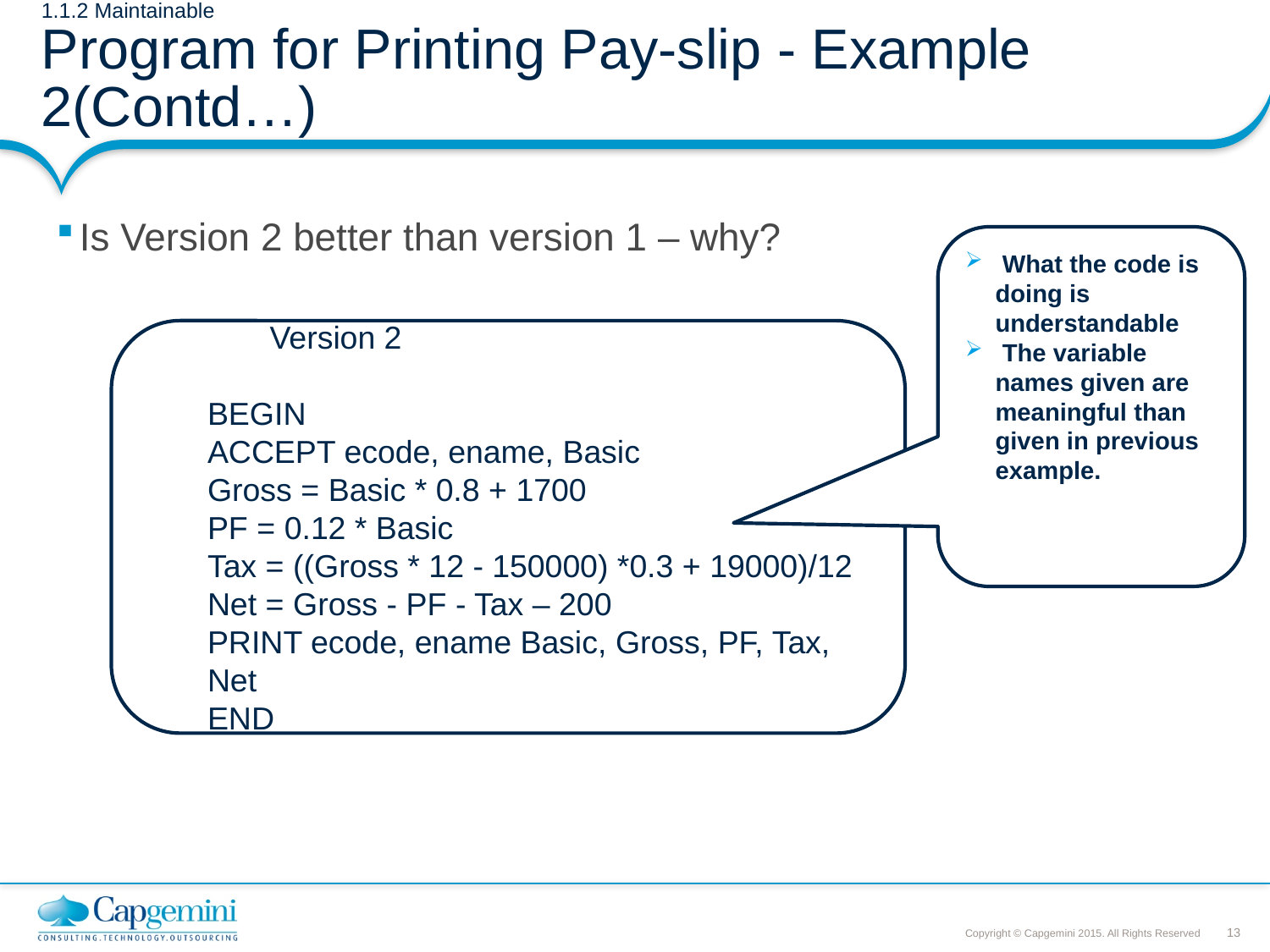

# 1.1.2 Maintainable Program for Printing Pay-slip - Example  2(Contd…)
Is Version 2 better than version 1 – why?

 What the code is doing is understandable
 The variable names given are meaningful than given in previous example.

       Version 2

BEGIN
ACCEPT ecode, ename, Basic
Gross = Basic * 0.8 + 1700
PF = 0.12 * Basic
Tax = ((Gross * 12 - 150000) *0.3 + 19000)/12
Net = Gross - PF - Tax – 200
PRINT ecode, ename Basic, Gross, PF, Tax, Net
END